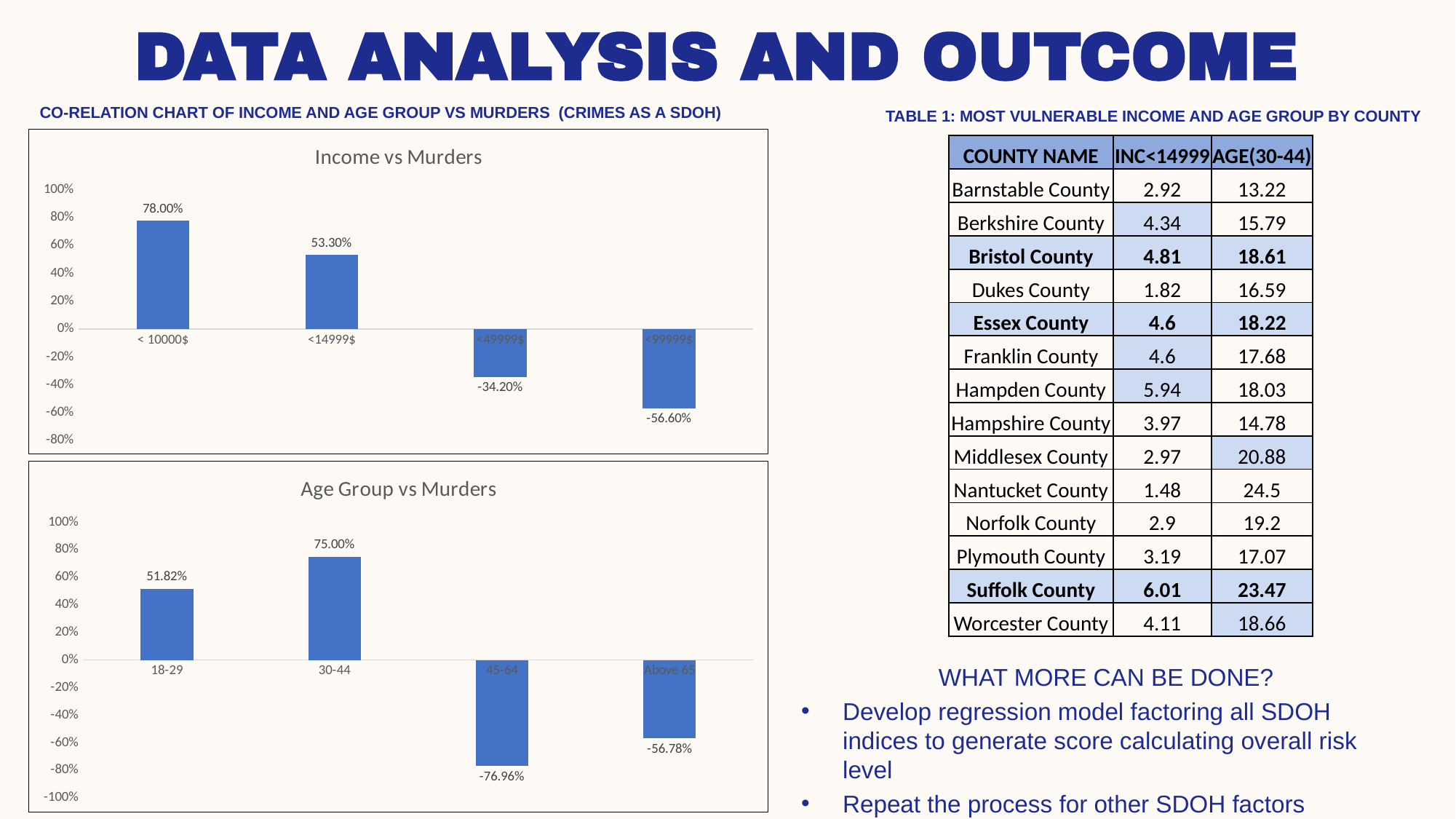

# Data analysis and outcome
Co-relation chart of income and Age group vs murders  (crimes As a SDOH)
Table 1: MOST Vulnerable income and AGE group by county

### Chart: Income vs Murders

| Category | Murders |
|---|---|
| < 10000$ | 0.78 |
| <14999$ | 0.533 |
| <49999$ | -0.342 |
| <99999$ | -0.566 |
| COUNTY NAME | INC<14999 | AGE(30-44) |
| --- | --- | --- |
| Barnstable County | 2.92 | 13.22 |
| Berkshire County | 4.34 | 15.79 |
| Bristol County | 4.81 | 18.61 |
| Dukes County | 1.82 | 16.59 |
| Essex County | 4.6 | 18.22 |
| Franklin County | 4.6 | 17.68 |
| Hampden County | 5.94 | 18.03 |
| Hampshire County | 3.97 | 14.78 |
| Middlesex County | 2.97 | 20.88 |
| Nantucket County | 1.48 | 24.5 |
| Norfolk County | 2.9 | 19.2 |
| Plymouth County | 3.19 | 17.07 |
| Suffolk County | 6.01 | 23.47 |
| Worcester County | 4.11 | 18.66 |

### Chart: Age Group vs Murders

| Category | Murders |
|---|---|
| 18-29 | 0.5182 |
| 30-44 | 0.75 |
| 45-64 | -0.7696 |
| Above 65 | -0.5678 |
WHAT MORE CAN BE DONE?
Develop regression model factoring all SDOH indices to generate score calculating overall risk level
Repeat the process for other SDOH factors